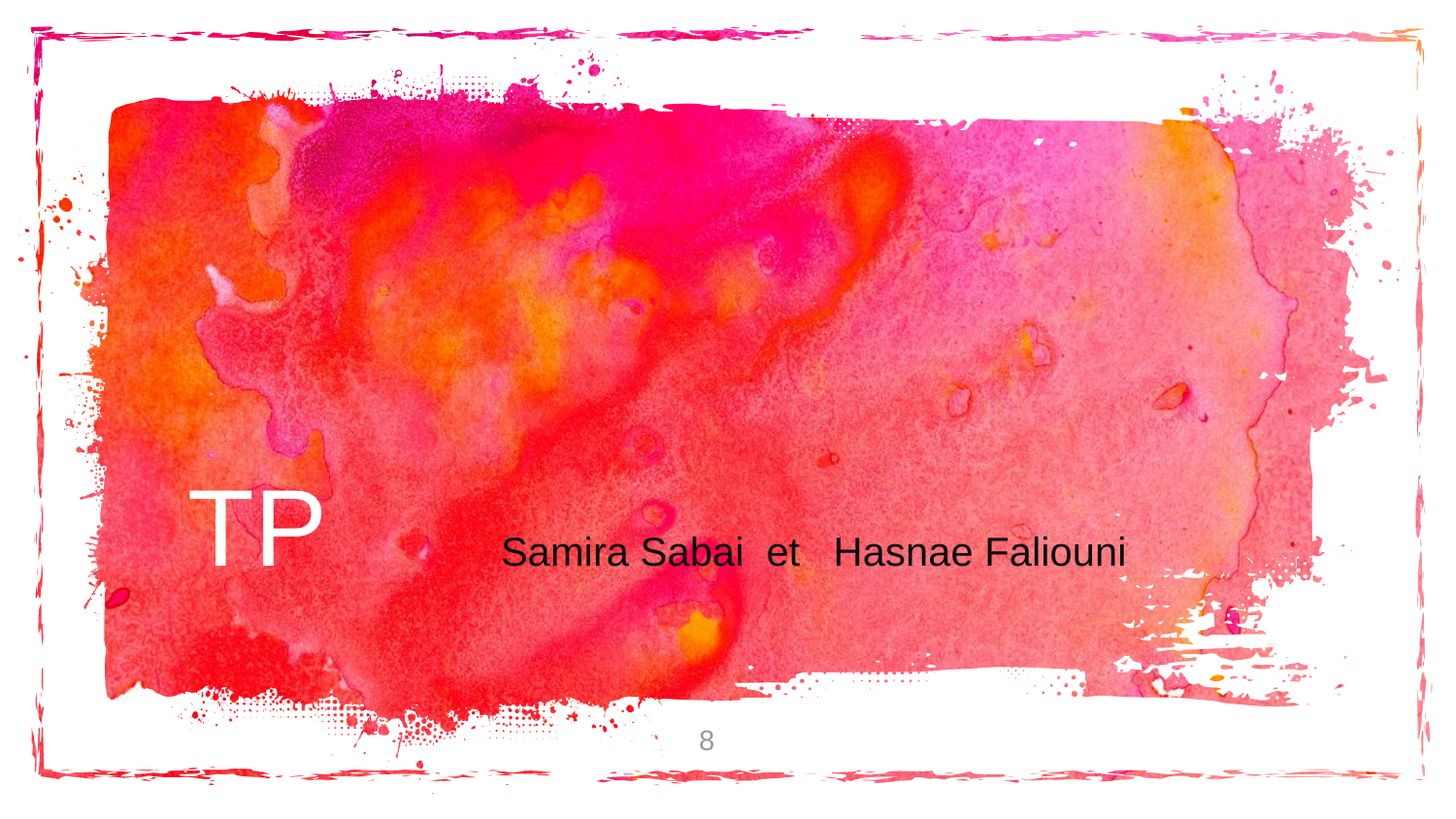

TP              Samira Sabai  et   Hasnae Faliouni

8